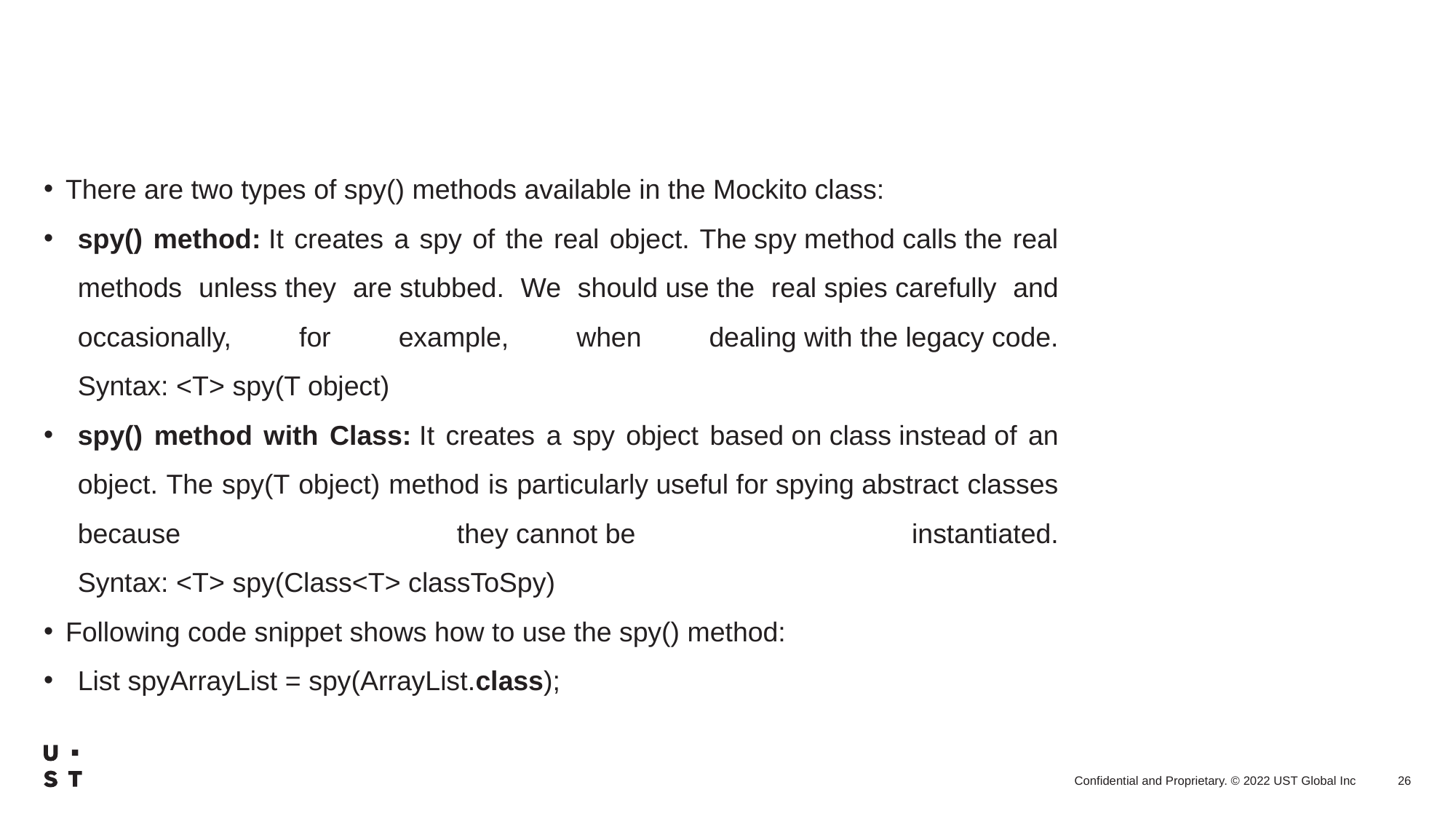

There are two types of spy() methods available in the Mockito class:
spy() method: It creates a spy of the real object. The spy method calls the real methods unless they are stubbed. We should use the real spies carefully and occasionally, for example, when dealing with the legacy code.
Syntax: <T> spy(T object)
spy() method with Class: It creates a spy object based on class instead of an object. The spy(T object) method is particularly useful for spying abstract classes because they cannot be instantiated.
Syntax: <T> spy(Class<T> classToSpy)
Following code snippet shows how to use the spy() method:
List spyArrayList = spy(ArrayList.class);